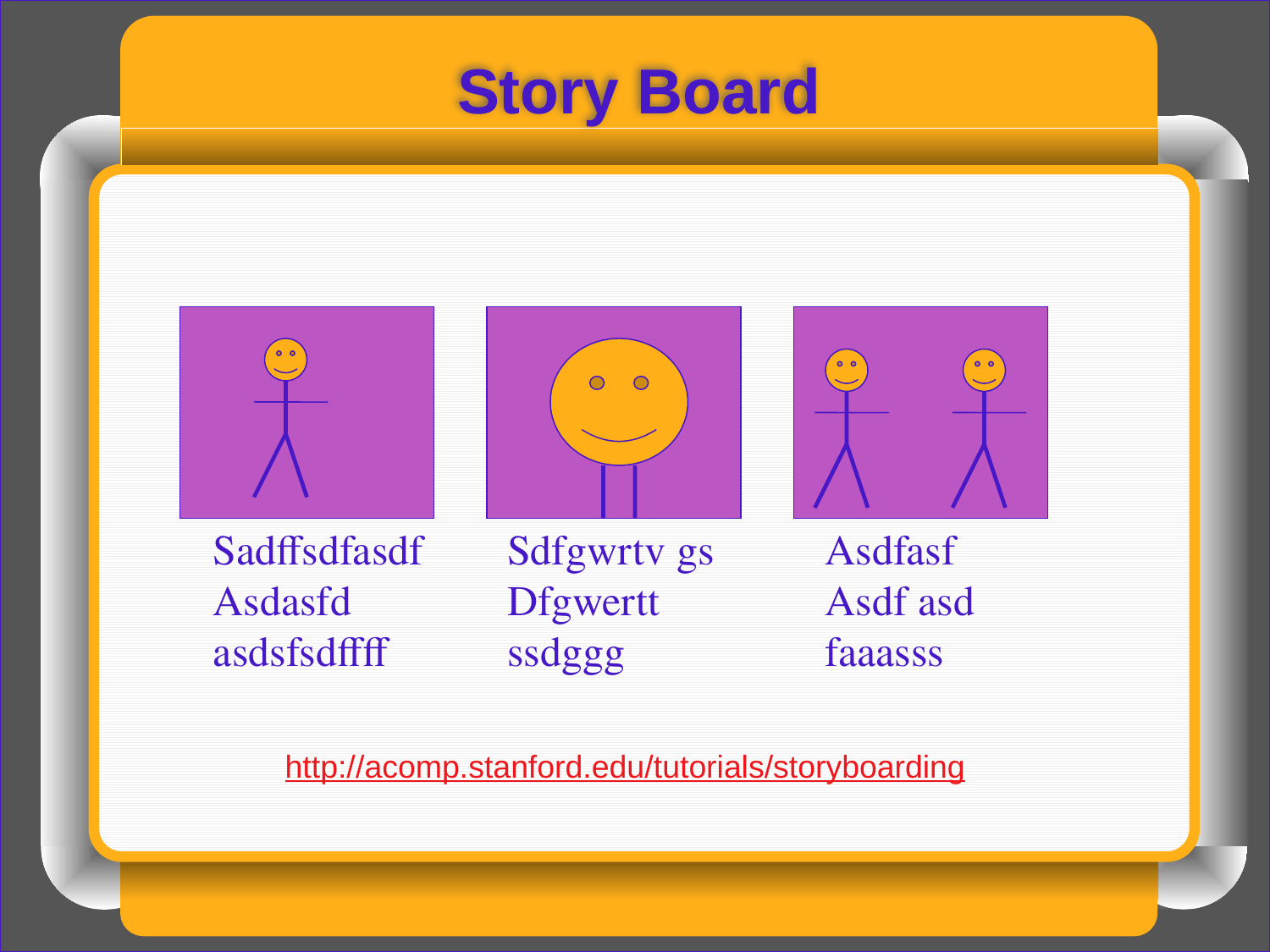

Story Board

Sadffsdfasdf
Asdasfd
asdsfsdffff
Sdfgwrtv gs
Dfgwertt
ssdggg
Asdfasf
Asdf asd
faaasss
http://acomp.stanford.edu/tutorials/storyboarding